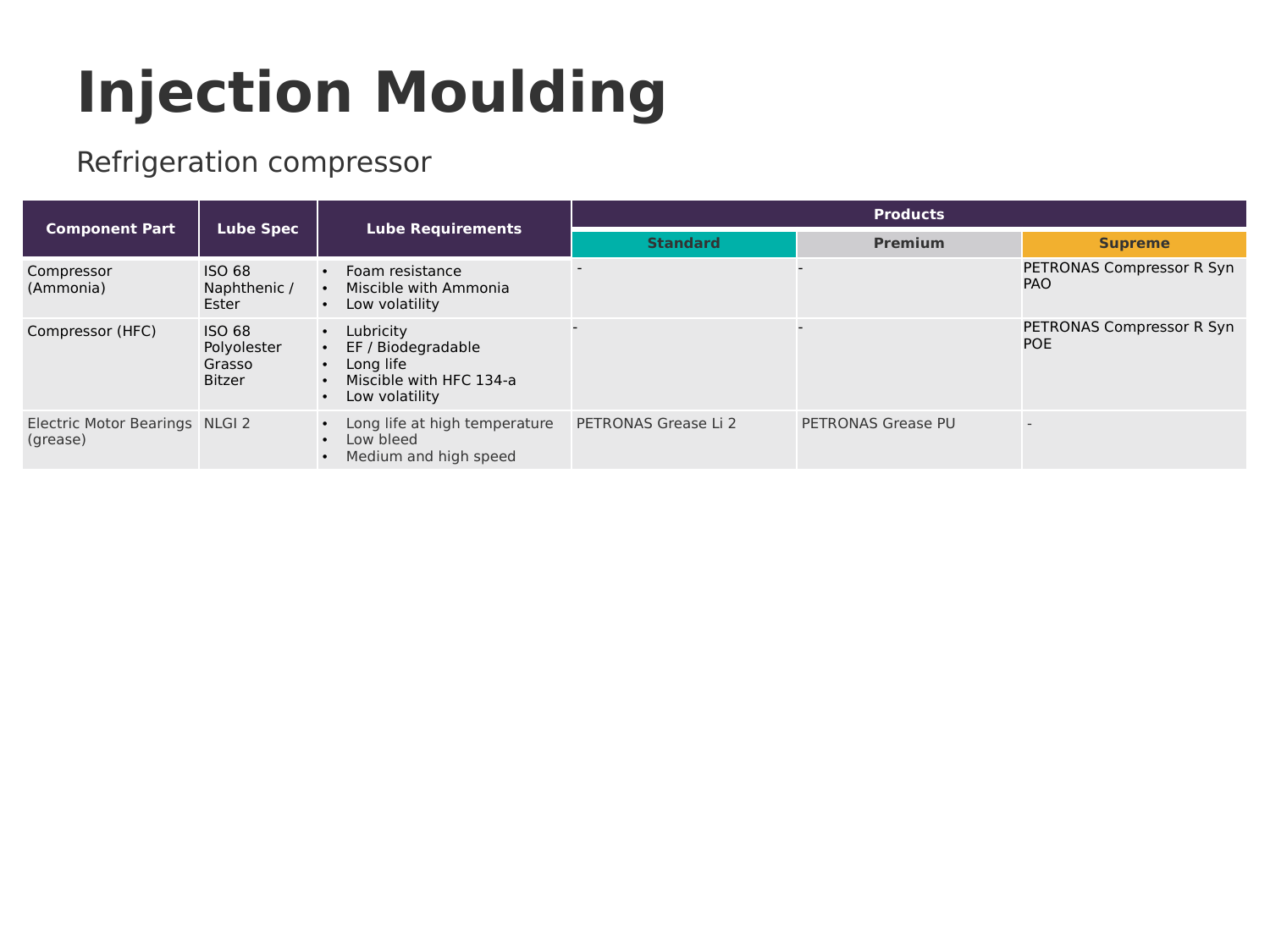

# Injection Moulding
Refrigeration compressor
| Component Part | Lube Spec | Lube Requirements | Products |  |  |
| --- | --- | --- | --- | --- | --- |
|  |  |  | Standard | Premium | Supreme |
| Compressor (Ammonia) | ISO 68 Naphthenic / Ester | Foam resistance Miscible with Ammonia Low volatility | - | - | PETRONAS Compressor R Syn PAO |
| Compressor (HFC) | ISO 68 Polyolester Grasso Bitzer | Lubricity EF / Biodegradable Long life Miscible with HFC 134-a Low volatility | - | - | PETRONAS Compressor R Syn POE |
| Electric Motor Bearings (grease) | NLGI 2 | Long life at high temperature Low bleed Medium and high speed | PETRONAS Grease Li 2 | PETRONAS Grease PU | - |